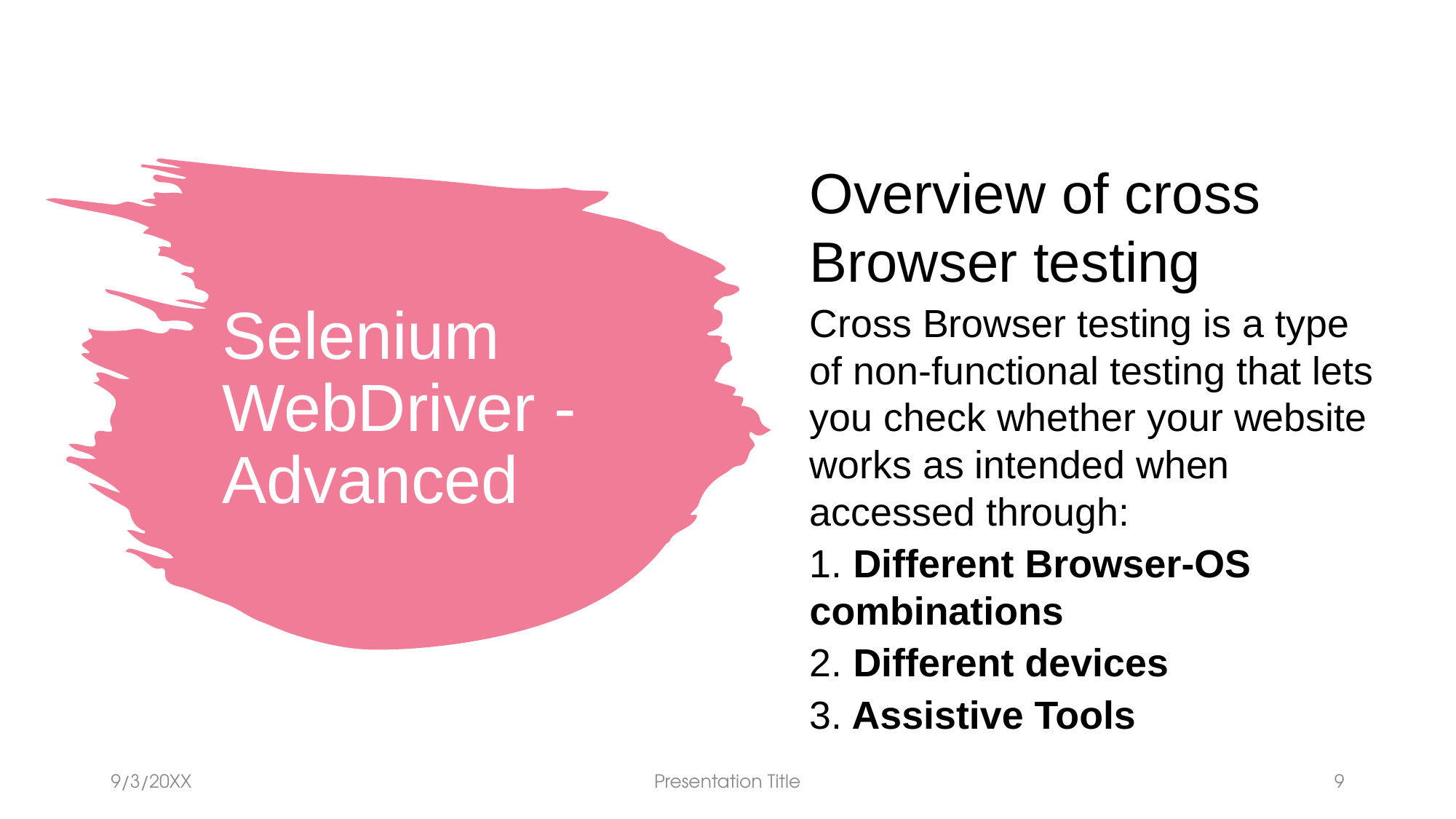

Overview of cross Browser testing
Cross Browser testing is a type of non-functional testing that lets you check whether your website works as intended when accessed through:
1. Different Browser-OS combinations
2. Different devices
3. Assistive Tools

# Selenium WebDriver - Advanced
9/3/20XX
Presentation Title
9